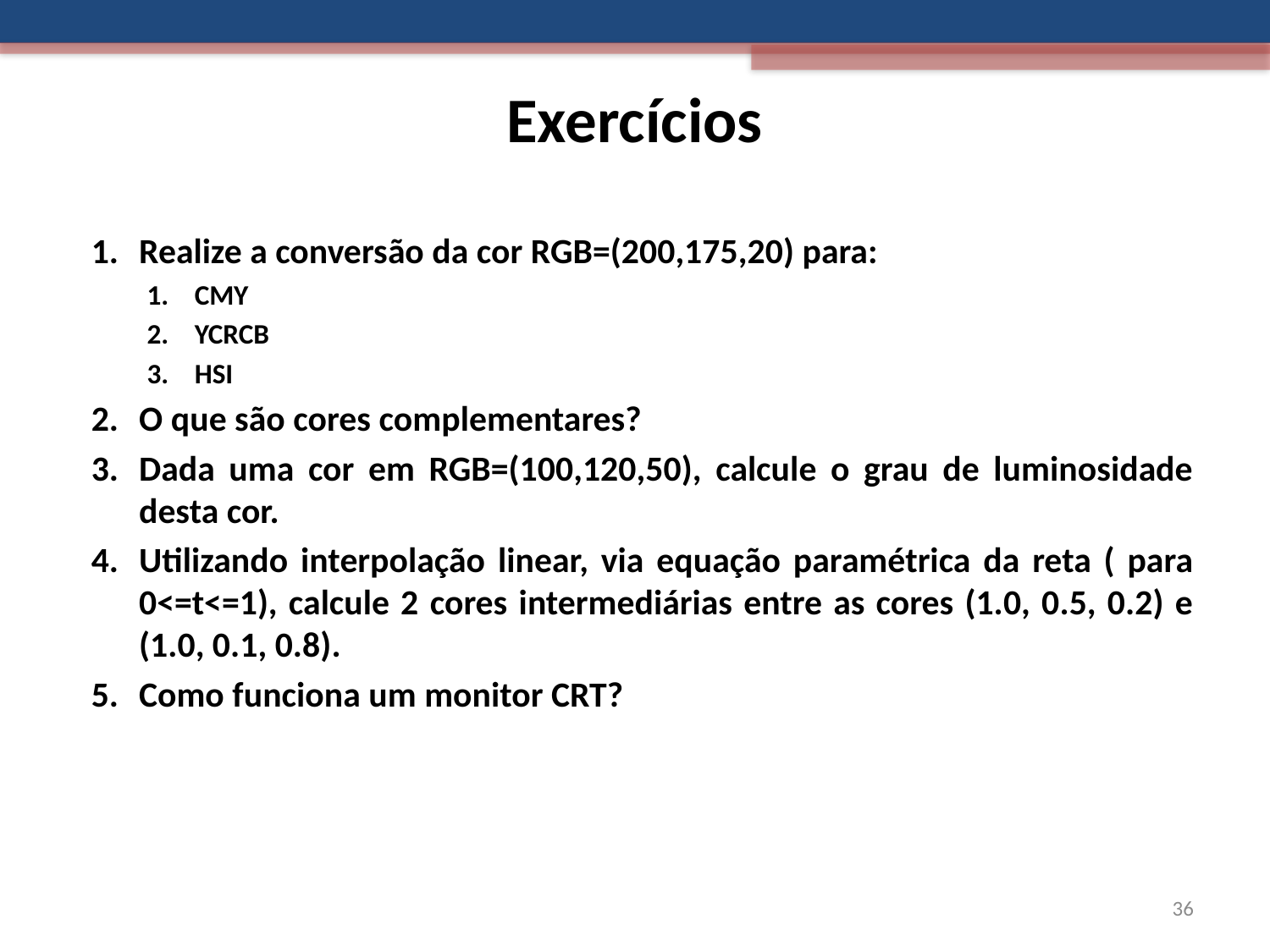

# Exercícios
Realize a conversão da cor RGB=(200,175,20) para:
CMY
YCRCB
HSI
O que são cores complementares?
Dada uma cor em RGB=(100,120,50), calcule o grau de luminosidade desta cor.
Utilizando interpolação linear, via equação paramétrica da reta ( para 0<=t<=1), calcule 2 cores intermediárias entre as cores (1.0, 0.5, 0.2) e (1.0, 0.1, 0.8).
Como funciona um monitor CRT?

36